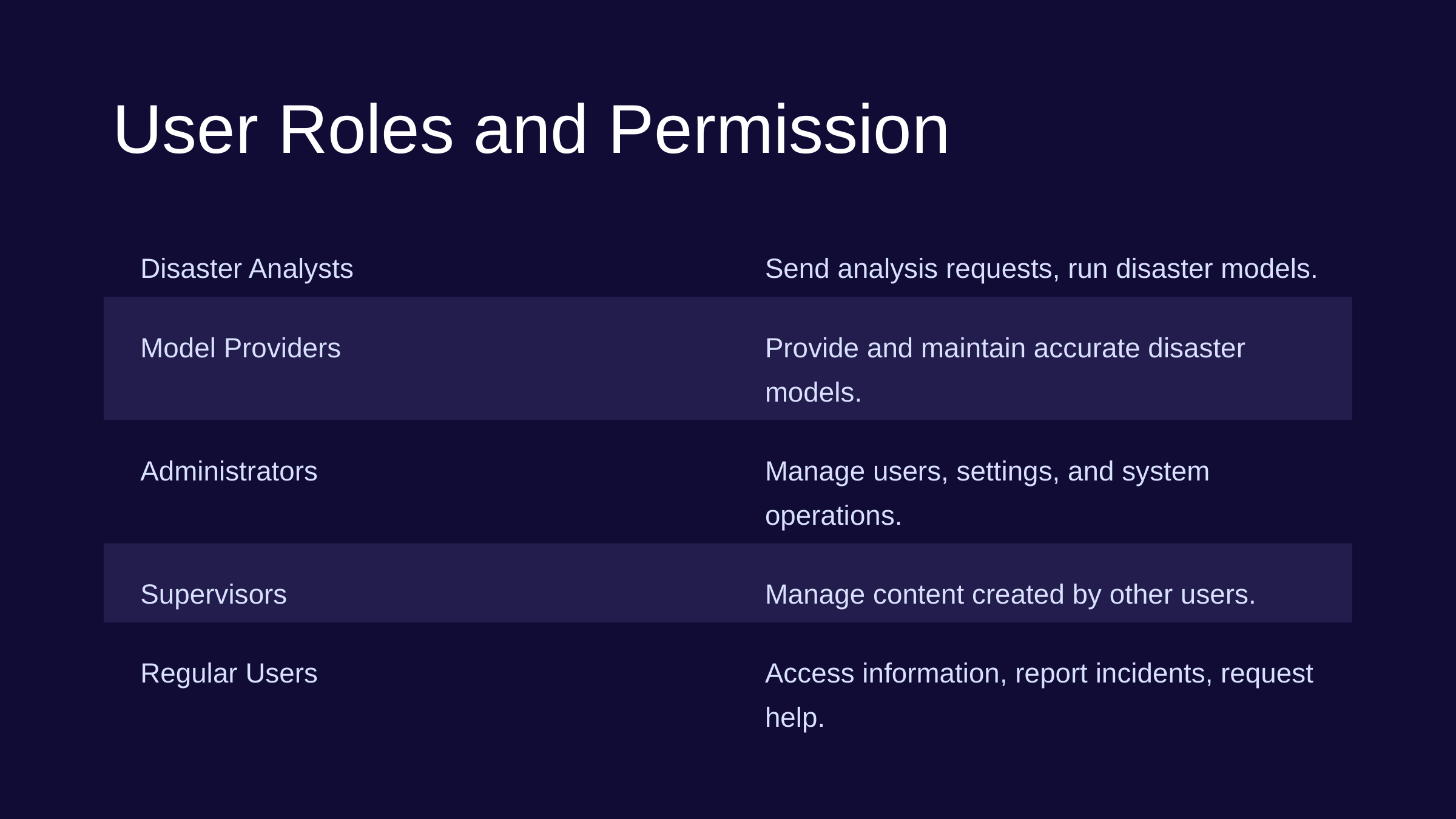

User Roles and Permission
Disaster Analysts
Send analysis requests, run disaster models.

Model Providers
Provide and maintain accurate disaster models.
Administrators
Manage users, settings, and system operations.

Supervisors
Manage content created by other users.
Regular Users
Access information, report incidents, request help.